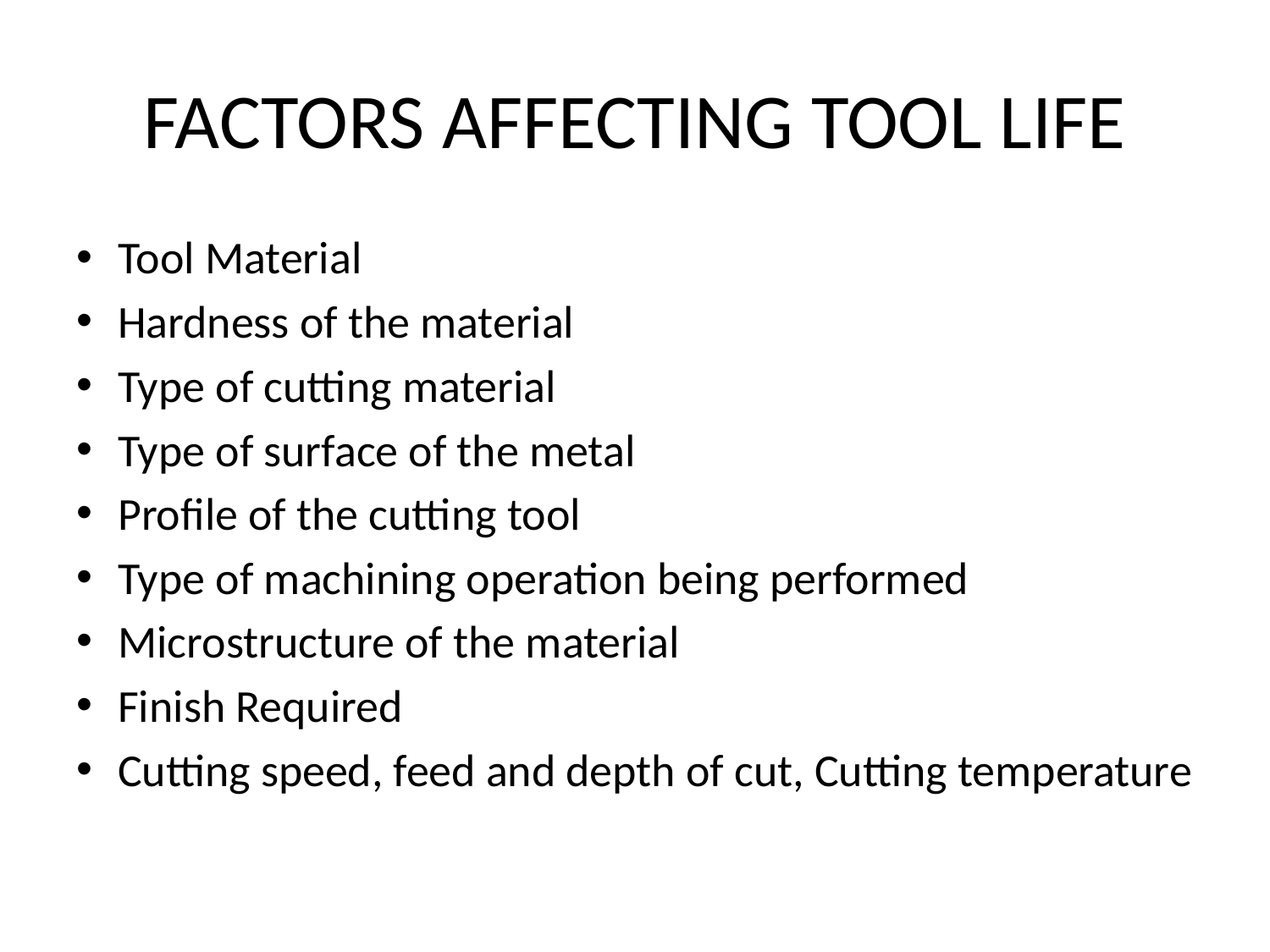

# FACTORS AFFECTING TOOL LIFE
Tool Material
Hardness of the material
Type of cutting material
Type of surface of the metal
Profile of the cutting tool
Type of machining operation being performed
Microstructure of the material
Finish Required
Cutting speed, feed and depth of cut, Cutting temperature